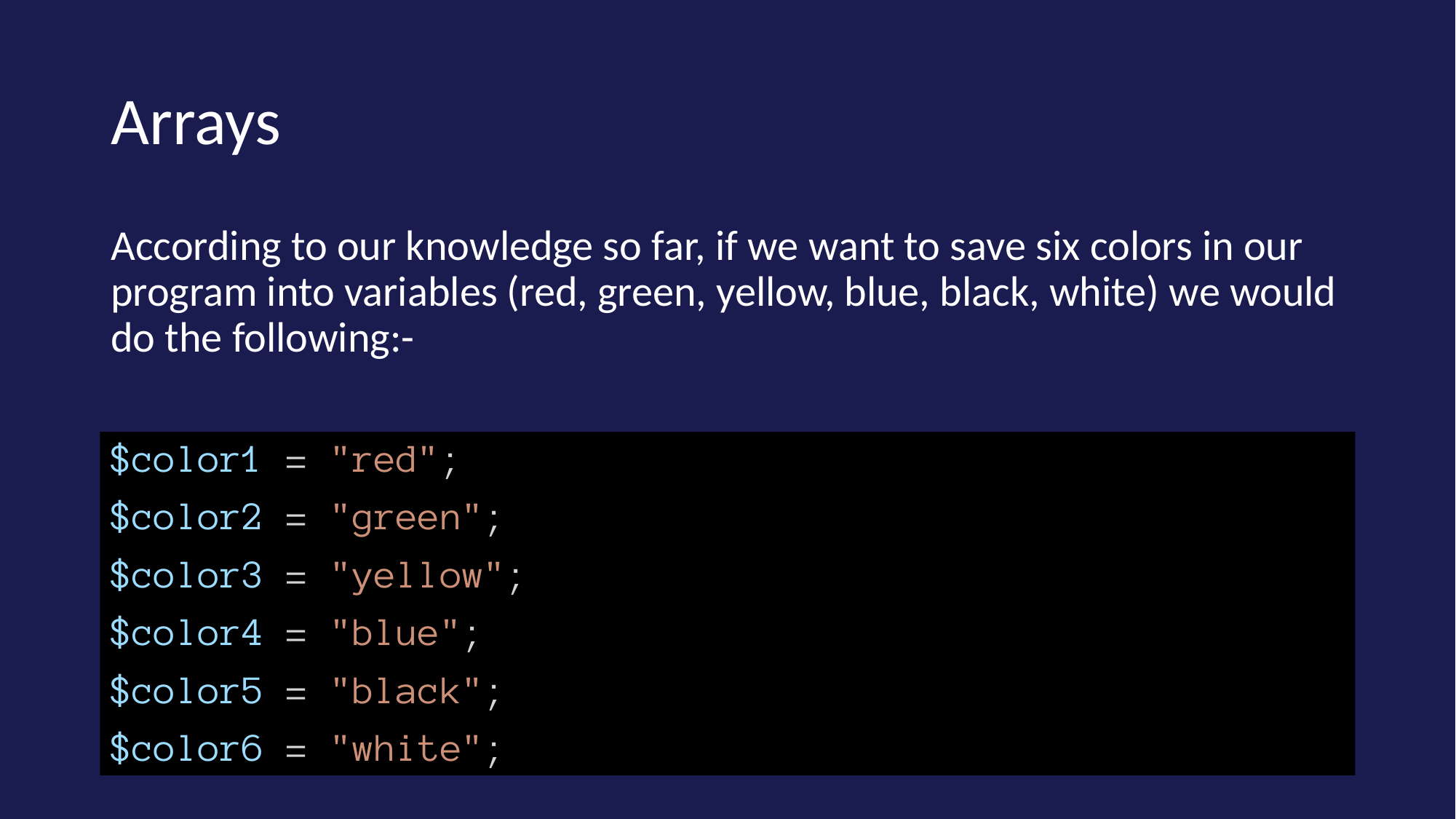

# Arrays
According to our knowledge so far, if we want to save six colors in our program into variables (red, green, yellow, blue, black, white) we would do the following:-

$color1 = "red";
$color2 = "green";
$color3 = "yellow";
$color4 = "blue";
$color5 = "black";
$color6 = "white";